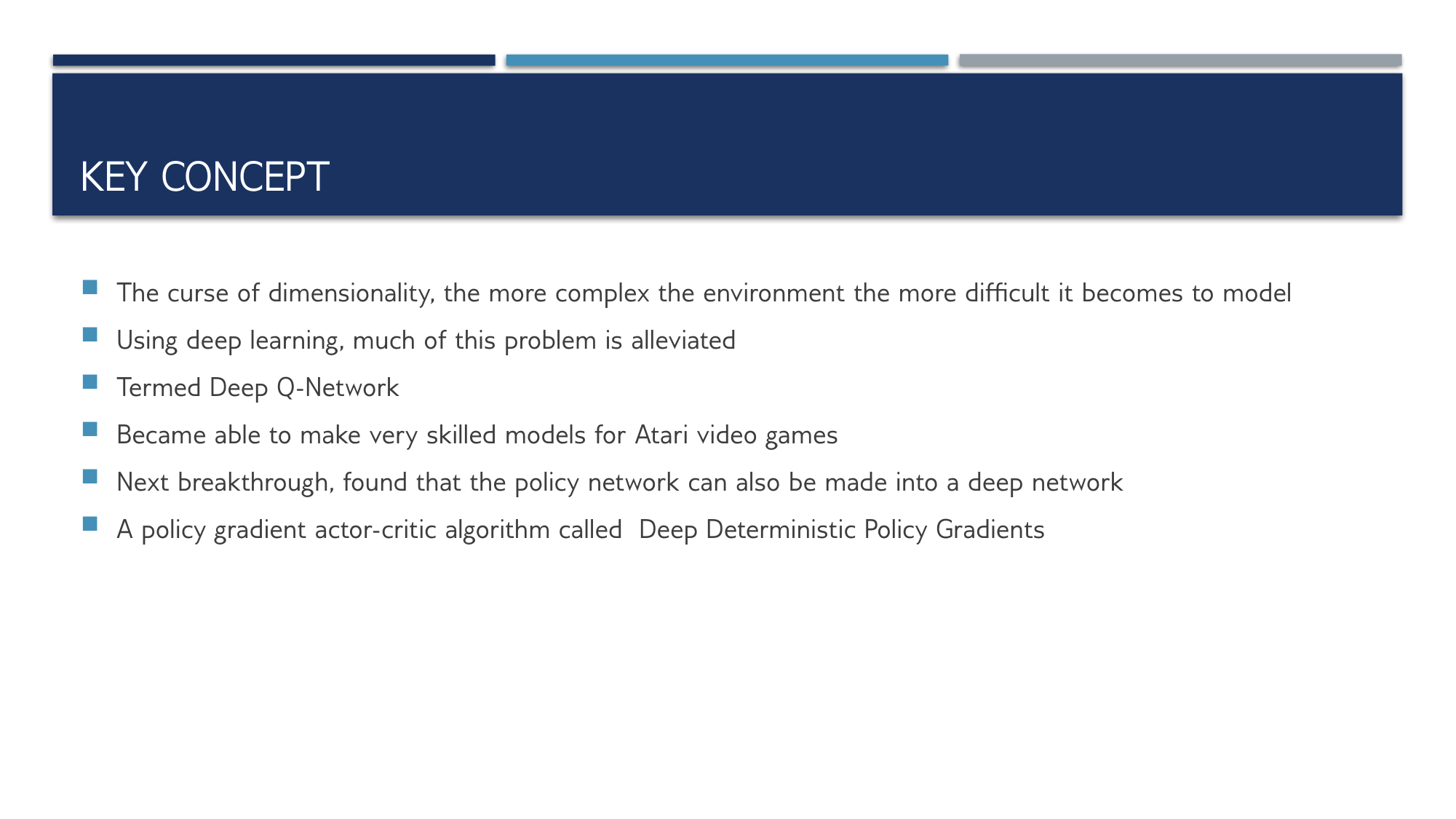

# Key Concept
The curse of dimensionality, the more complex the environment the more difficult it becomes to model
Using deep learning, much of this problem is alleviated
Termed Deep Q-Network
Became able to make very skilled models for Atari video games
Next breakthrough, found that the policy network can also be made into a deep network
A policy gradient actor-critic algorithm called  Deep Deterministic Policy Gradients